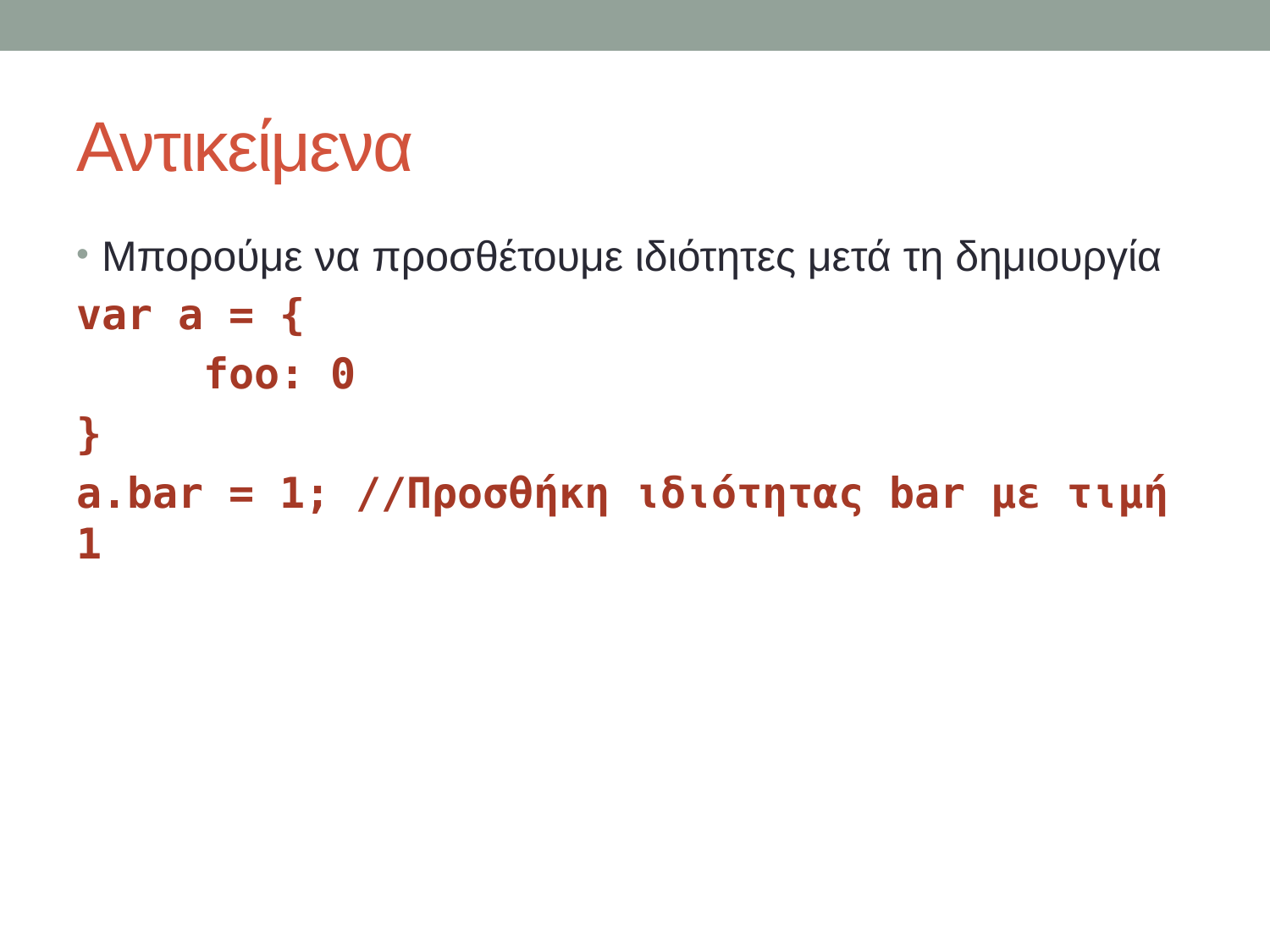

# Αντικείμενα
Μπορούμε να προσθέτουμε ιδιότητες μετά τη δημιουργία
var a = {
	foo: 0
}
a.bar = 1; //Προσθήκη ιδιότητας bar με τιμή 1